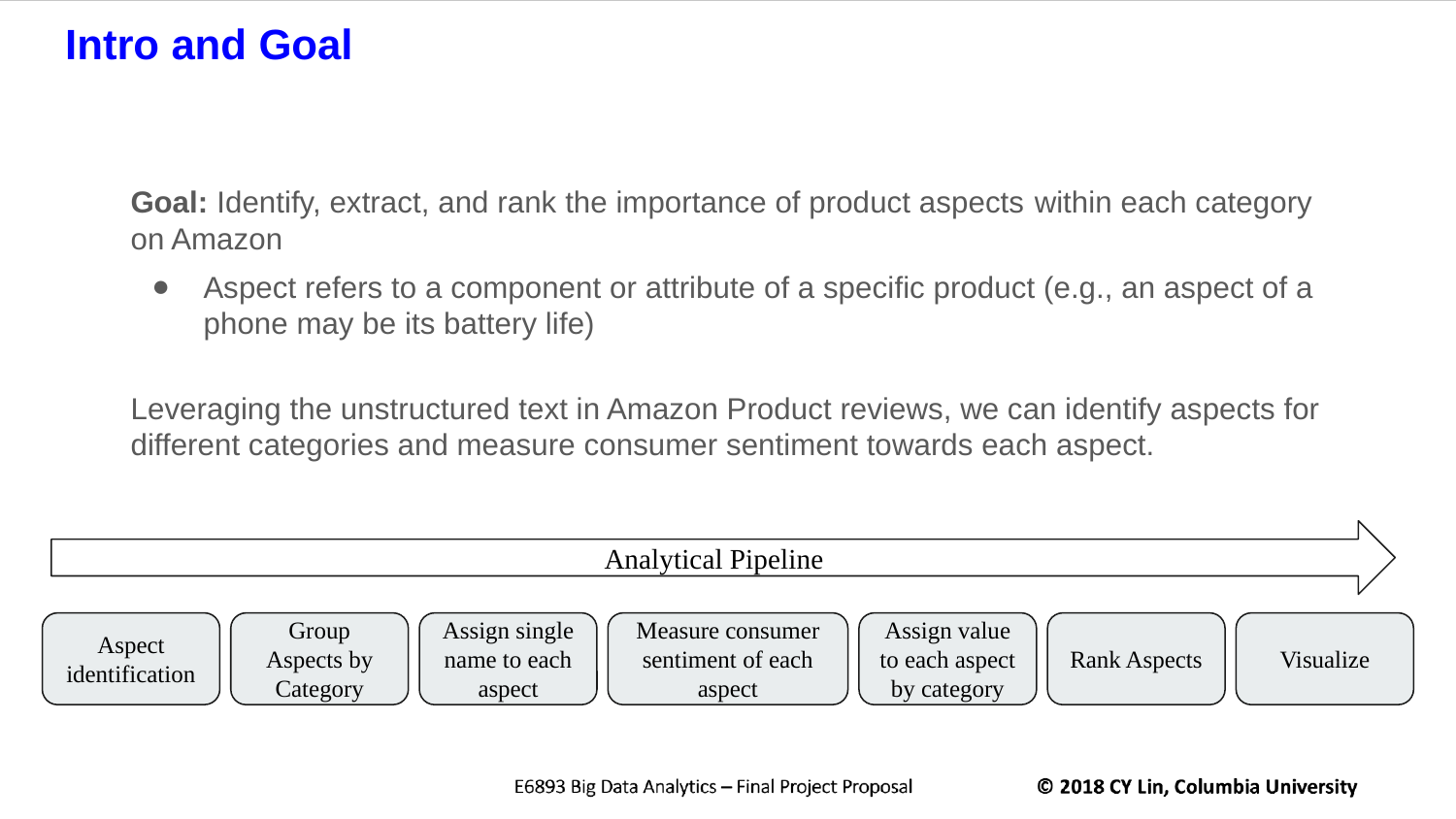

Intro and Goal
Goal: Identify, extract, and rank the importance of product aspects within each category on Amazon
Aspect refers to a component or attribute of a specific product (e.g., an aspect of a phone may be its battery life)
Leveraging the unstructured text in Amazon Product reviews, we can identify aspects for different categories and measure consumer sentiment towards each aspect.
Analytical Pipeline
Aspect identification
Group Aspects by Category
Assign single name to each aspect
Measure consumer sentiment of each aspect
Assign value to each aspect by category
Rank Aspects
Visualize